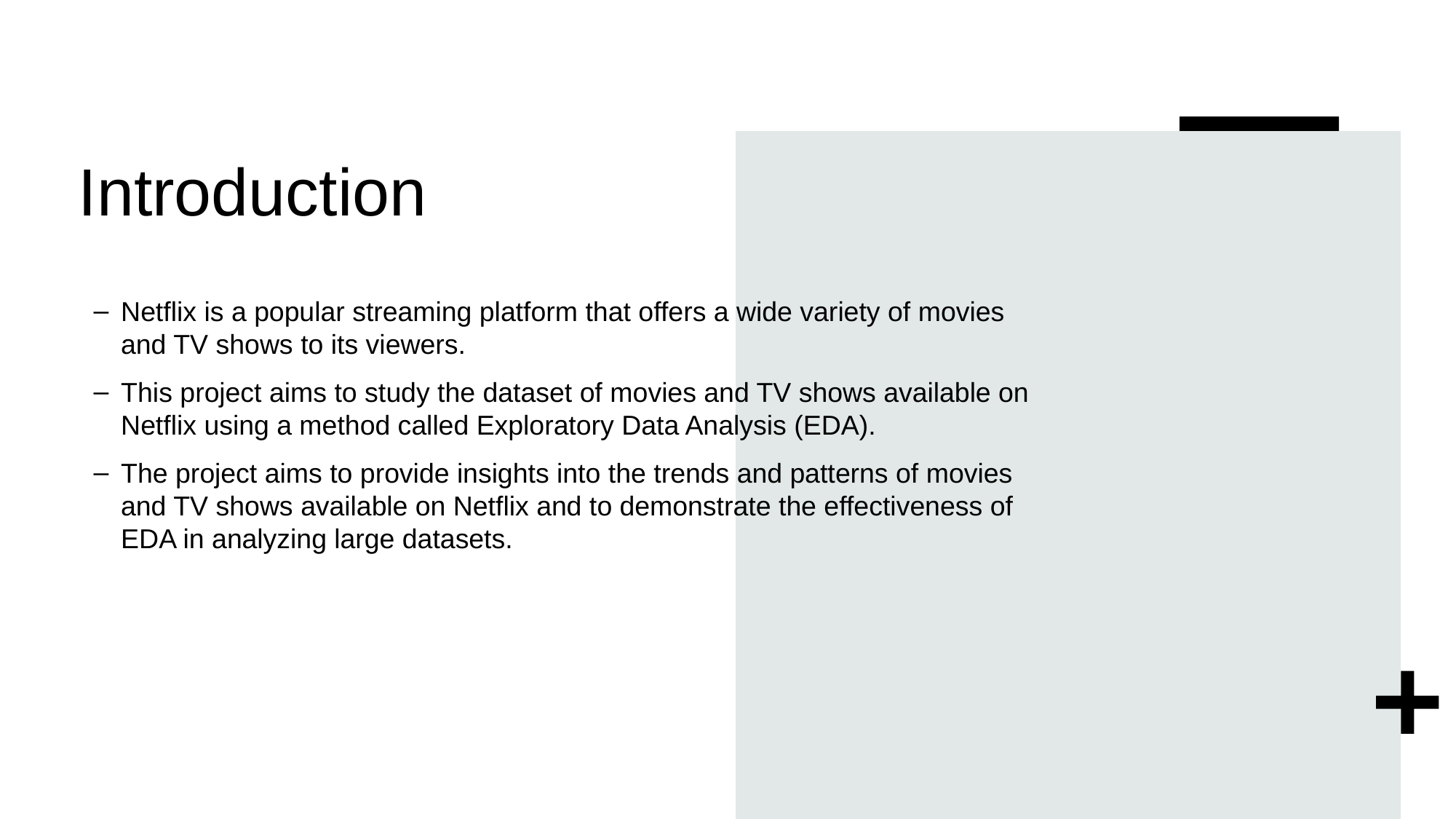

# Introduction
Netflix is a popular streaming platform that offers a wide variety of movies and TV shows to its viewers.
This project aims to study the dataset of movies and TV shows available on Netflix using a method called Exploratory Data Analysis (EDA).
The project aims to provide insights into the trends and patterns of movies and TV shows available on Netflix and to demonstrate the effectiveness of EDA in analyzing large datasets.